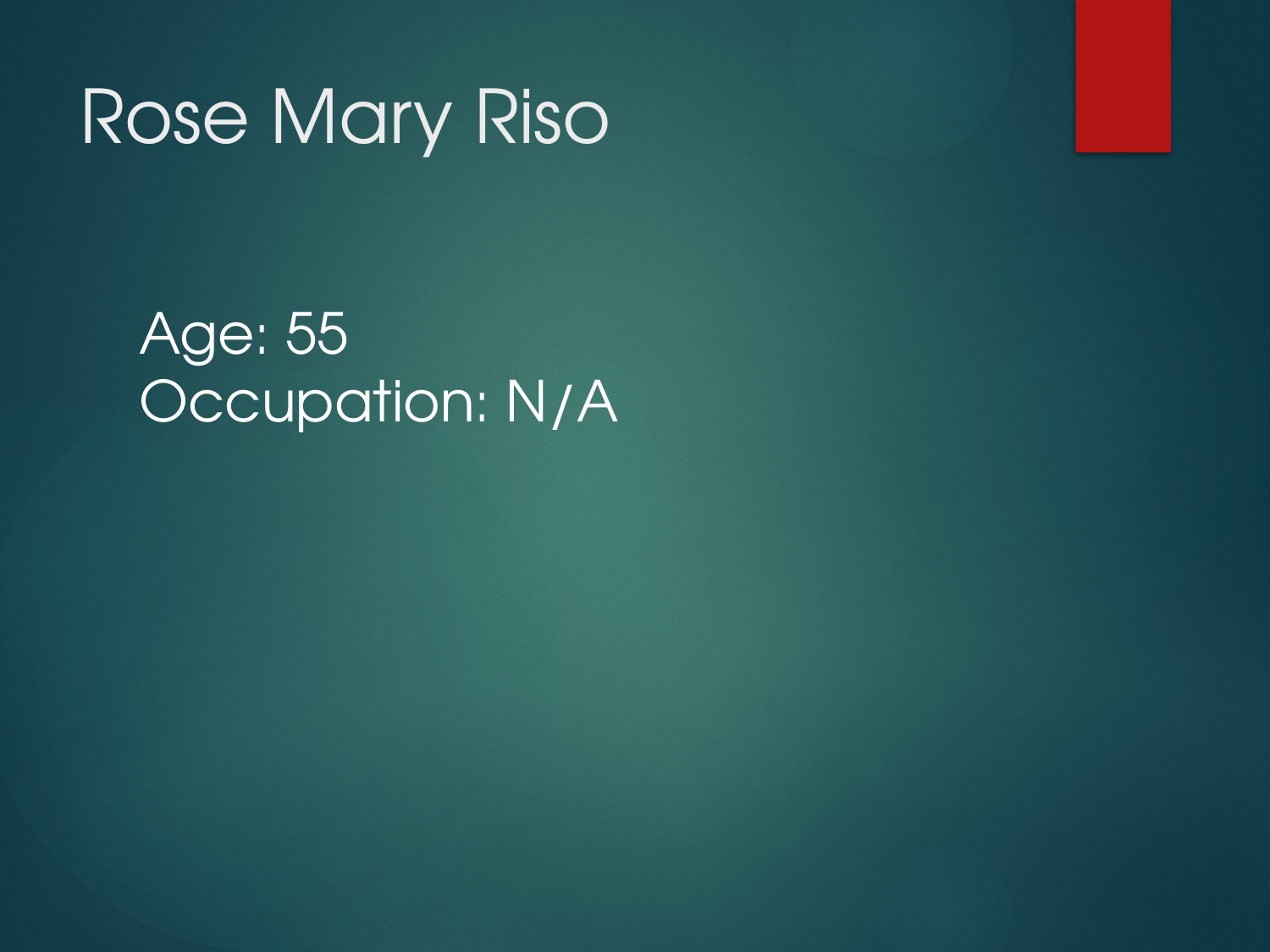

# Rose Mary Riso

Age: 55
Occupation: N/A